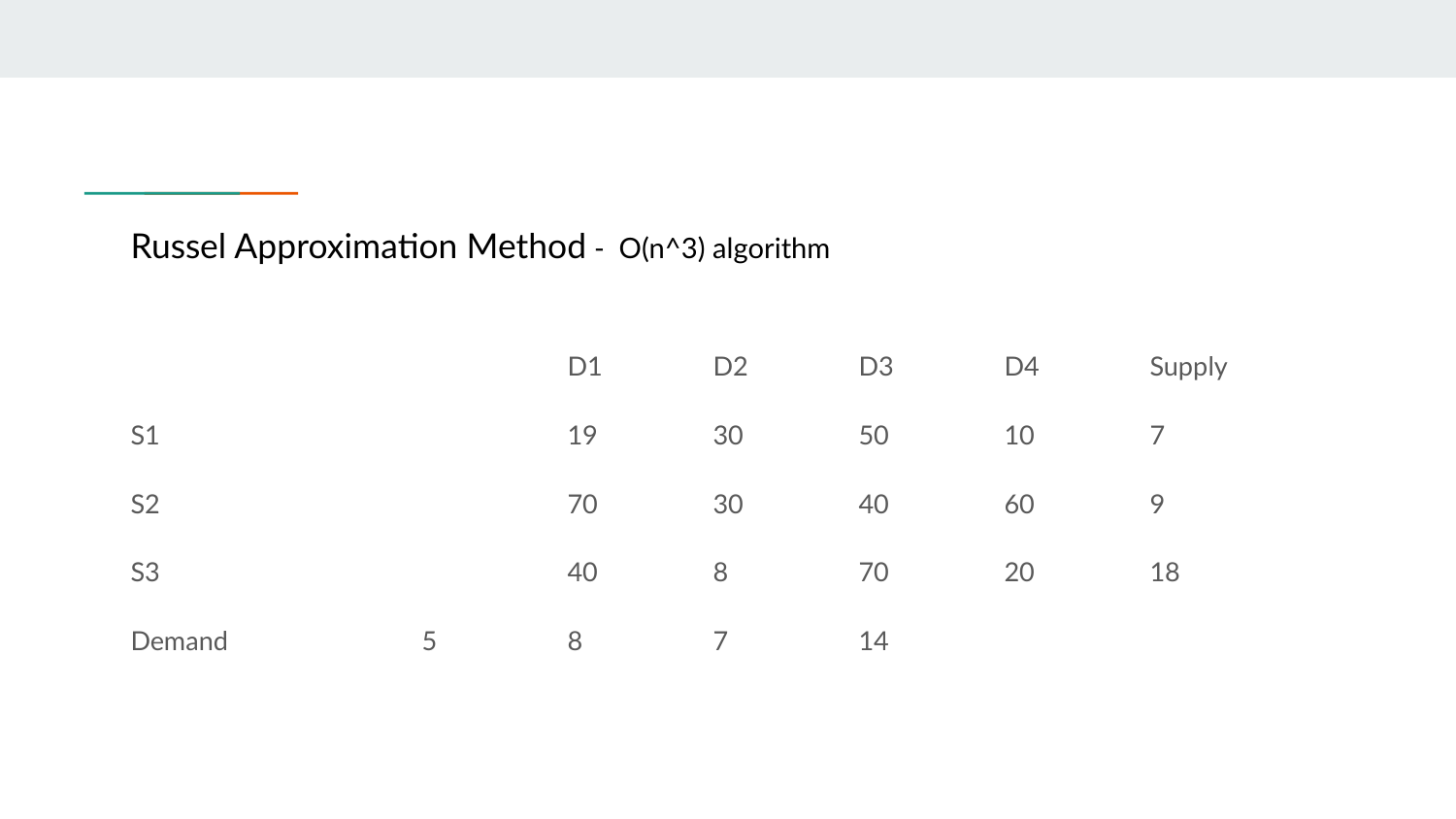

# Russel Approximation Method -  O(n^3) algorithm

			D1	D2	D3	D4	Supply
S1			19	30	50	10	7
S2			70	30	40	60	9
S3			40	8	70	20	18
Demand		5	8	7	14